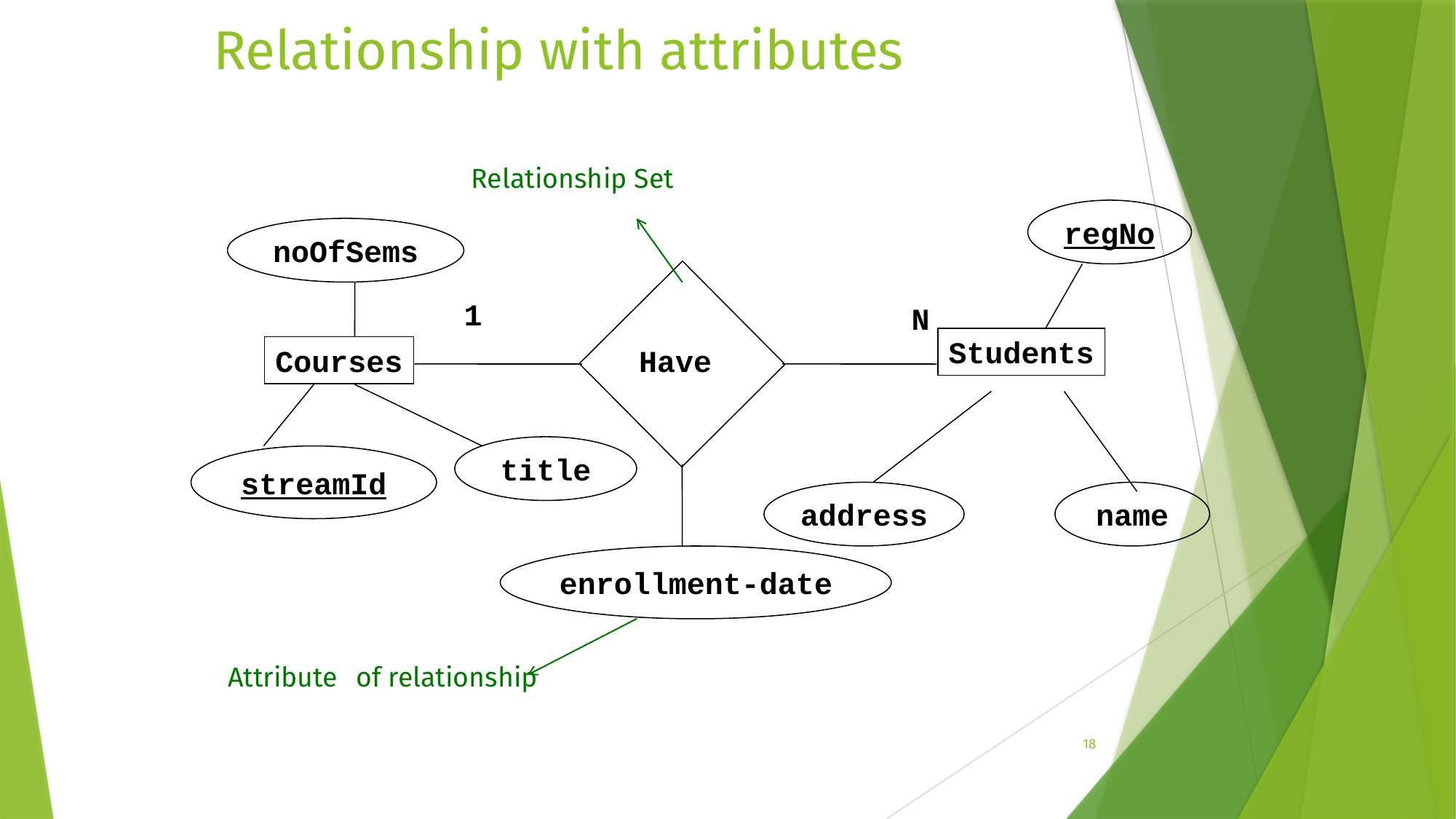

# Relationship with attributes
Relationship Set
regNo
noOfSems

1

N
Students
Courses
Have

title
streamId

address
name
enrollment-date
Attribute of relationship
18